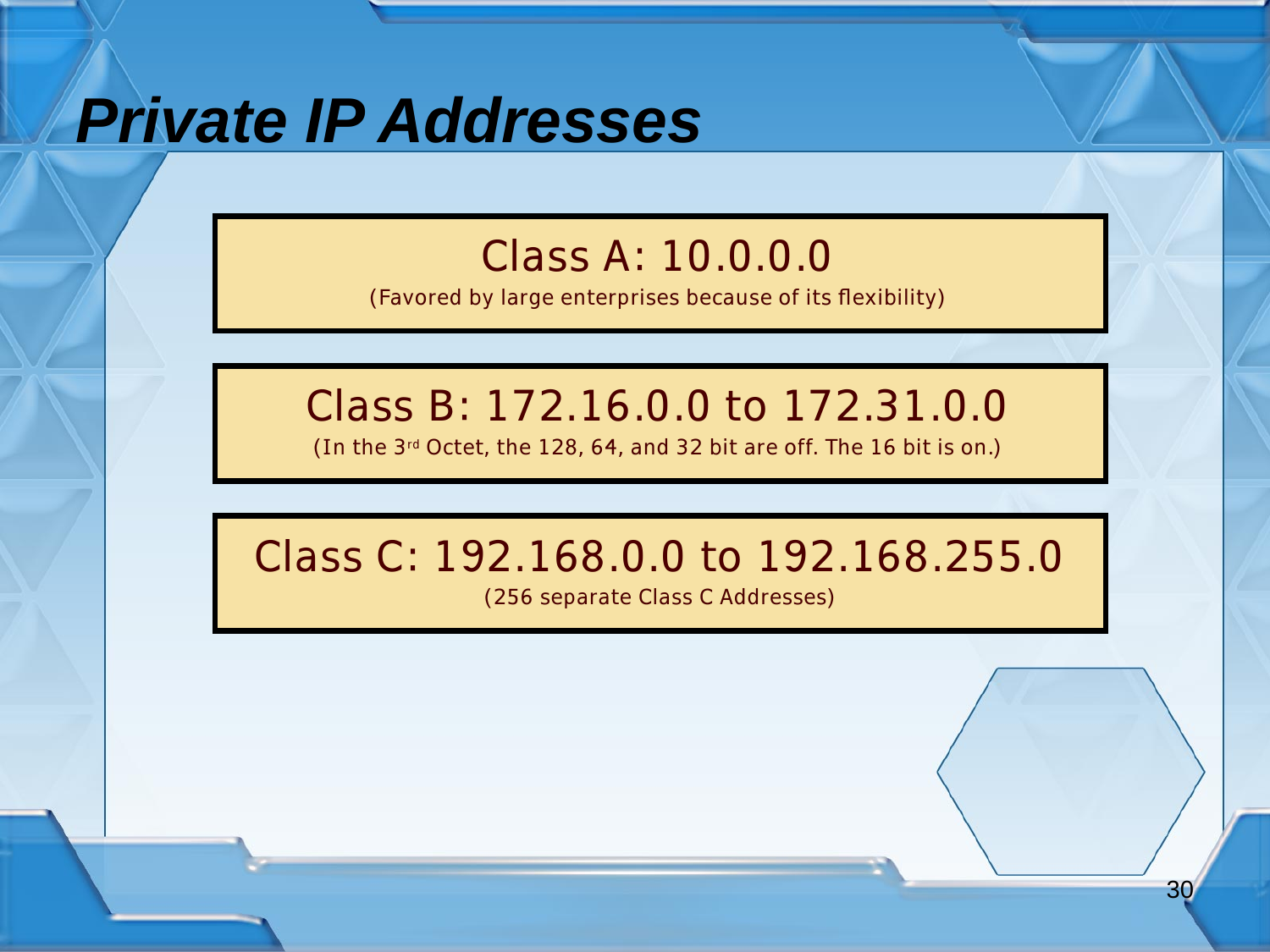

Private IP Addresses

Class A: 10.0.0.0
(Favored by large enterprises because of its flexibility)

Class B: 172.16.0.0 to 172.31.0.0
(In the 3rd Octet, the 128, 64, and 32 bit are off. The 16 bit is on.)

Class C: 192.168.0.0 to 192.168.255.0
(256 separate Class C Addresses)
30